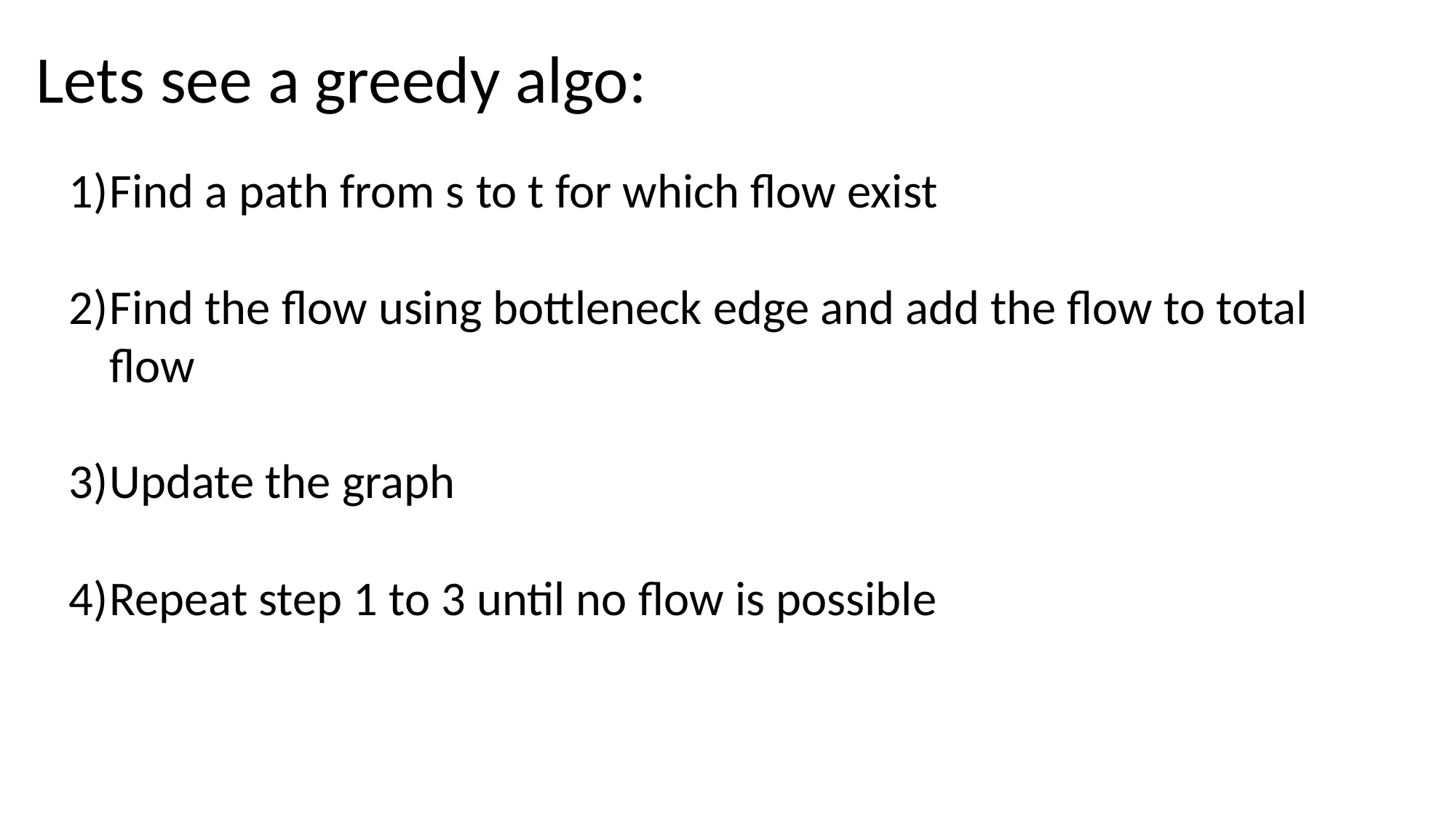

# Lets see a greedy algo:
Find a path from s to t for which flow exist

Find the flow using bottleneck edge and add the flow to total flow

Update the graph

Repeat step 1 to 3 until no flow is possible